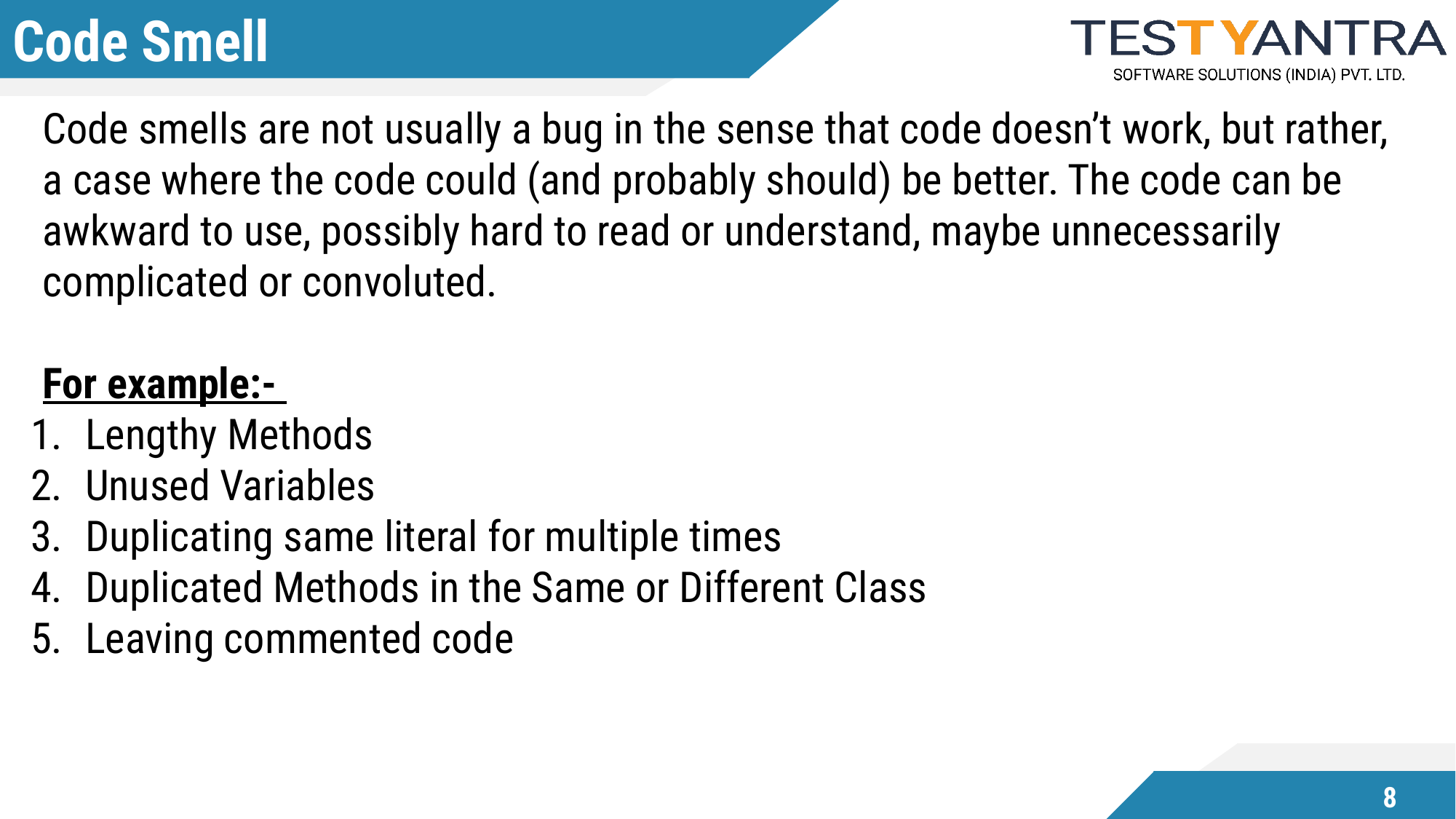

# Code Smell
Code smells are not usually a bug in the sense that code doesn’t work, but rather, a case where the code could (and probably should) be better. The code can be awkward to use, possibly hard to read or understand, maybe unnecessarily complicated or convoluted.

For example:-
Lengthy Methods
Unused Variables
Duplicating same literal for multiple times
Duplicated Methods in the Same or Different Class
Leaving commented code
8